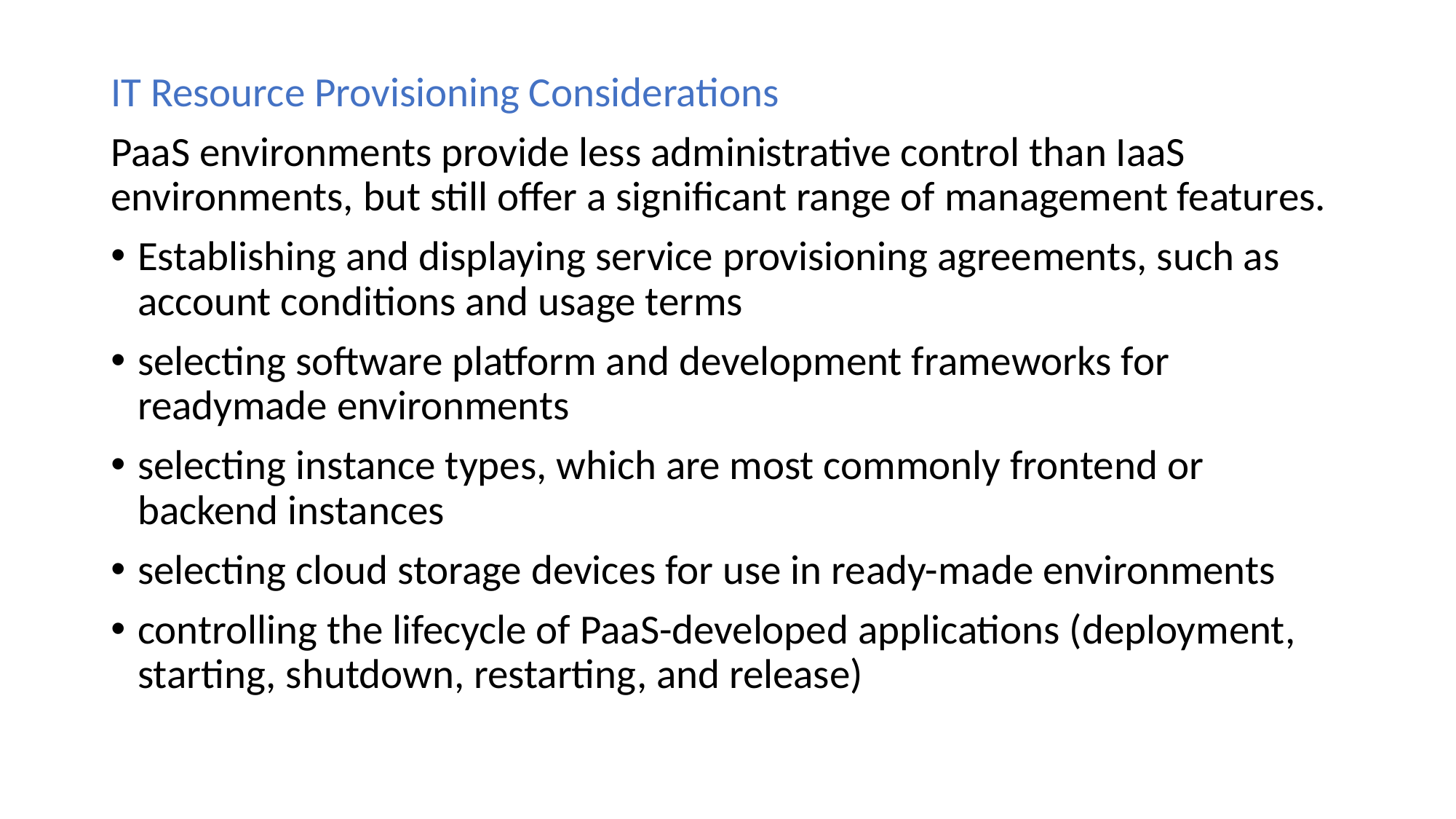

IT Resource Provisioning Considerations
PaaS environments provide less administrative control than IaaS environments, but still offer a significant range of management features.
Establishing and displaying service provisioning agreements, such as account conditions and usage terms
selecting software platform and development frameworks for readymade environments
selecting instance types, which are most commonly frontend or backend instances
selecting cloud storage devices for use in ready-made environments
controlling the lifecycle of PaaS-developed applications (deployment, starting, shutdown, restarting, and release)